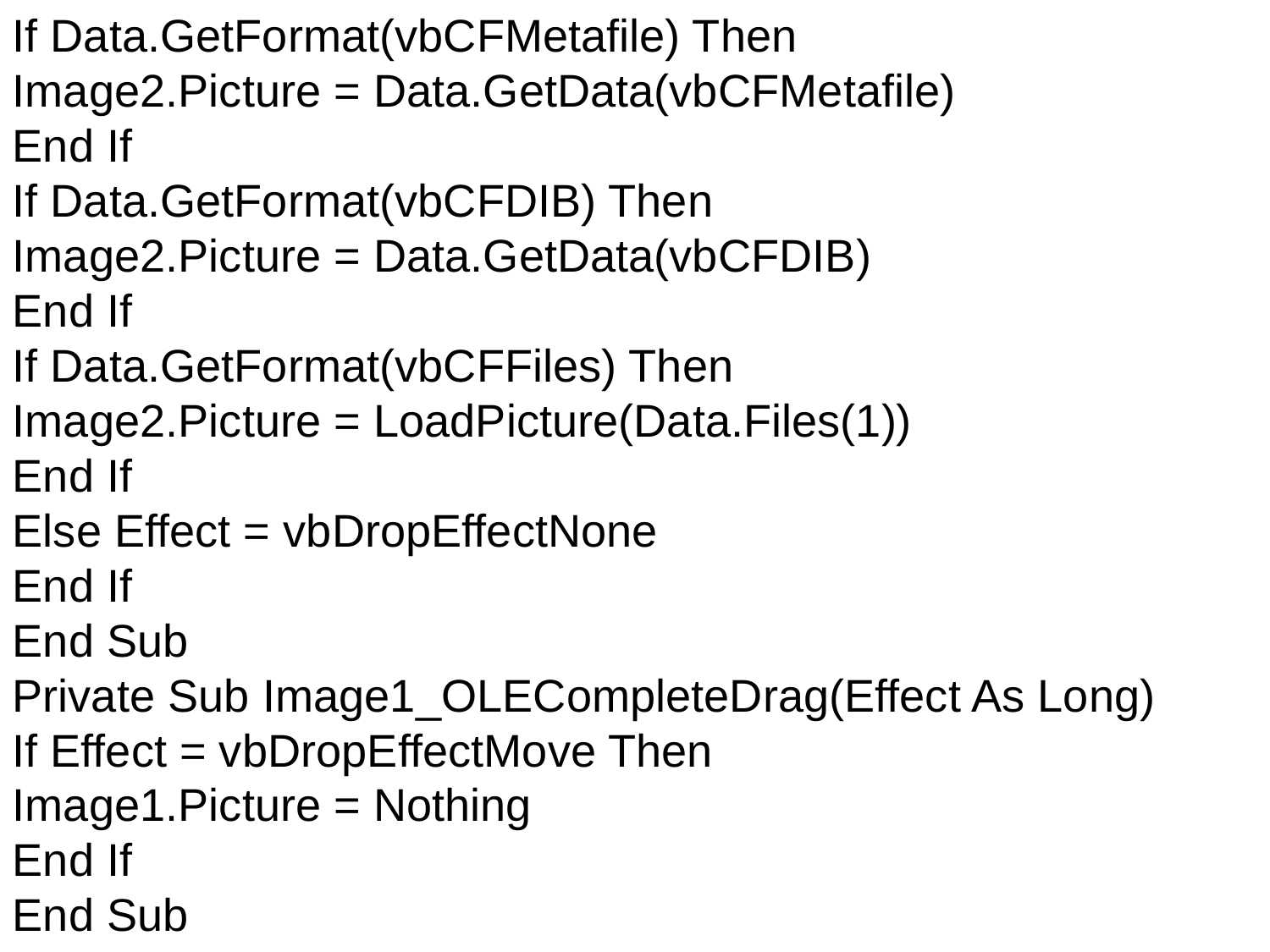

If Data.GetFormat(vbCFMetafile) Then
Image2.Picture = Data.GetData(vbCFMetafile)
End If
If Data.GetFormat(vbCFDIB) Then
Image2.Picture = Data.GetData(vbCFDIB)
End If
If Data.GetFormat(vbCFFiles) Then
Image2.Picture = LoadPicture(Data.Files(1))
End If
Else Effect = vbDropEffectNone
End If
End Sub
Private Sub Image1_OLECompleteDrag(Effect As Long)
If Effect = vbDropEffectMove Then
Image1.Picture = Nothing
End If
End Sub